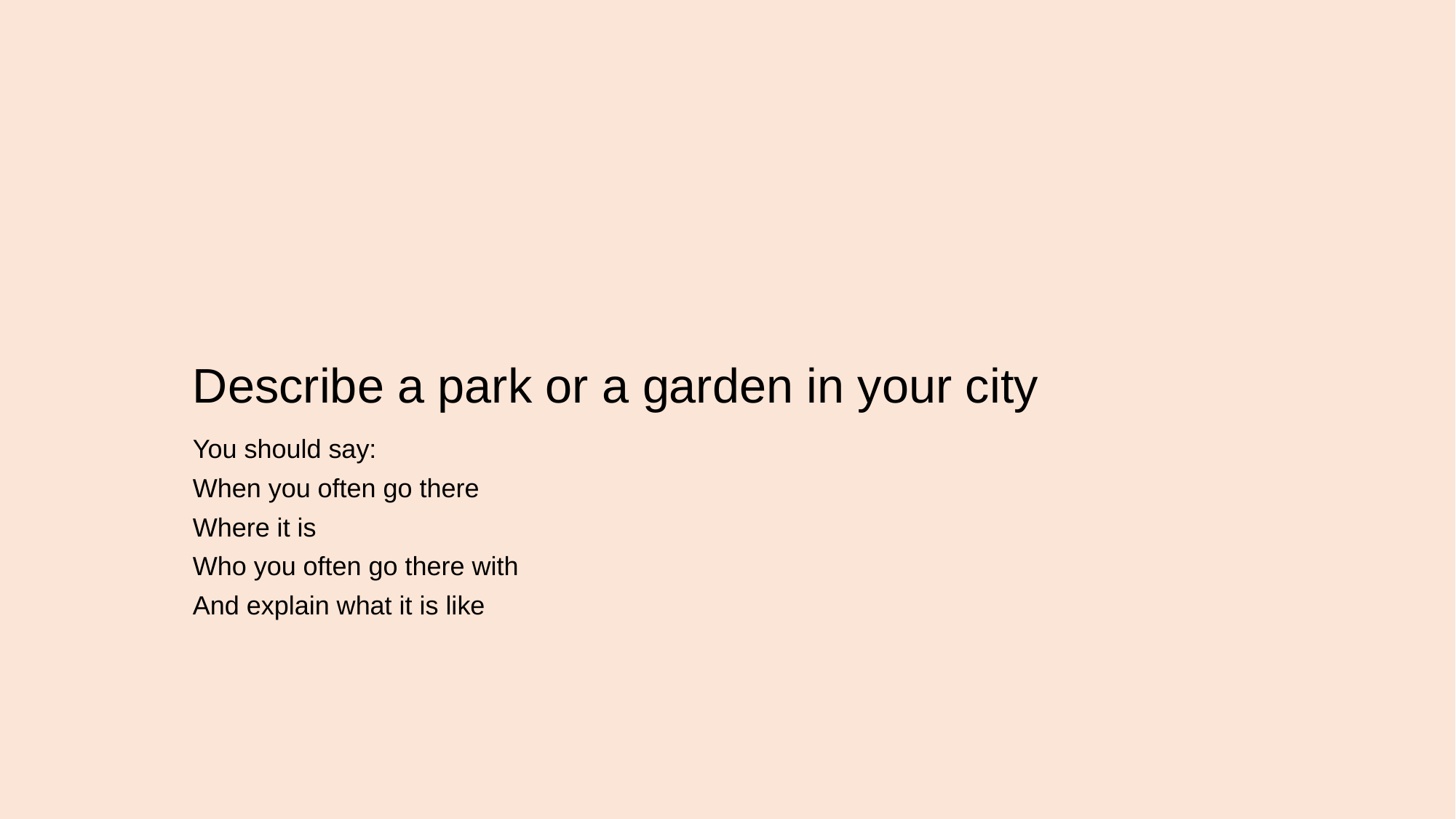

# Describe a park or a garden in your city
You should say:
When you often go there
Where it is
Who you often go there with
And explain what it is like